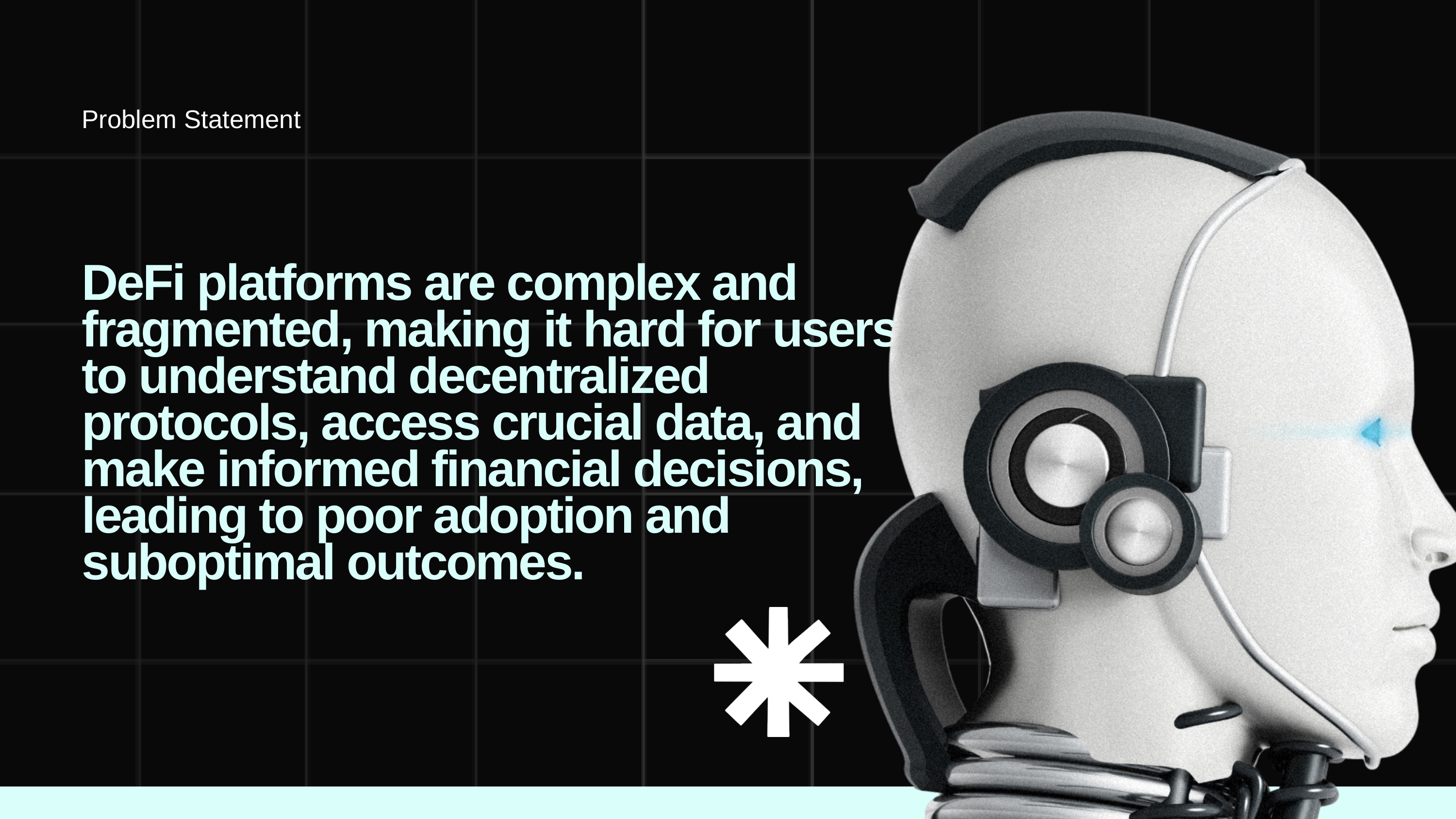

Problem Statement

DeFi platforms are complex and fragmented, making it hard for users to understand decentralized protocols, access crucial data, and make informed financial decisions, leading to poor adoption and suboptimal outcomes.